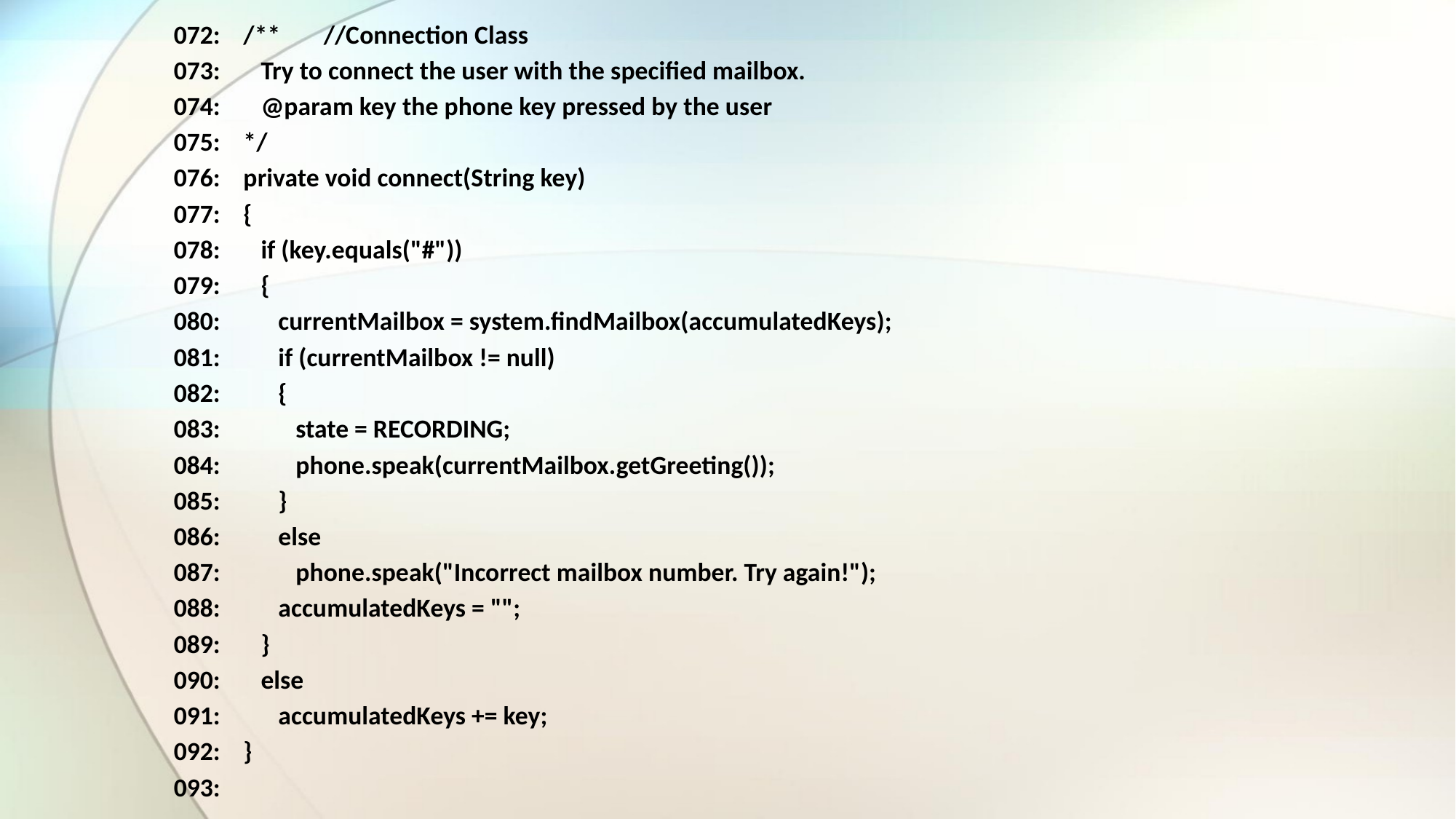

072:    /**							 //Connection Class
073:       Try to connect the user with the specified mailbox.
074:       @param key the phone key pressed by the user
075:    */
076:    private void connect(String key)
077:    {
078:       if (key.equals("#"))
079:       {
080:          currentMailbox = system.findMailbox(accumulatedKeys);
081:          if (currentMailbox != null)
082:          {
083:             state = RECORDING;
084:             phone.speak(currentMailbox.getGreeting());
085:          }
086:          else
087:             phone.speak("Incorrect mailbox number. Try again!");
088:          accumulatedKeys = "";
089:       }
090:       else
091:          accumulatedKeys += key;
092:    }
093: